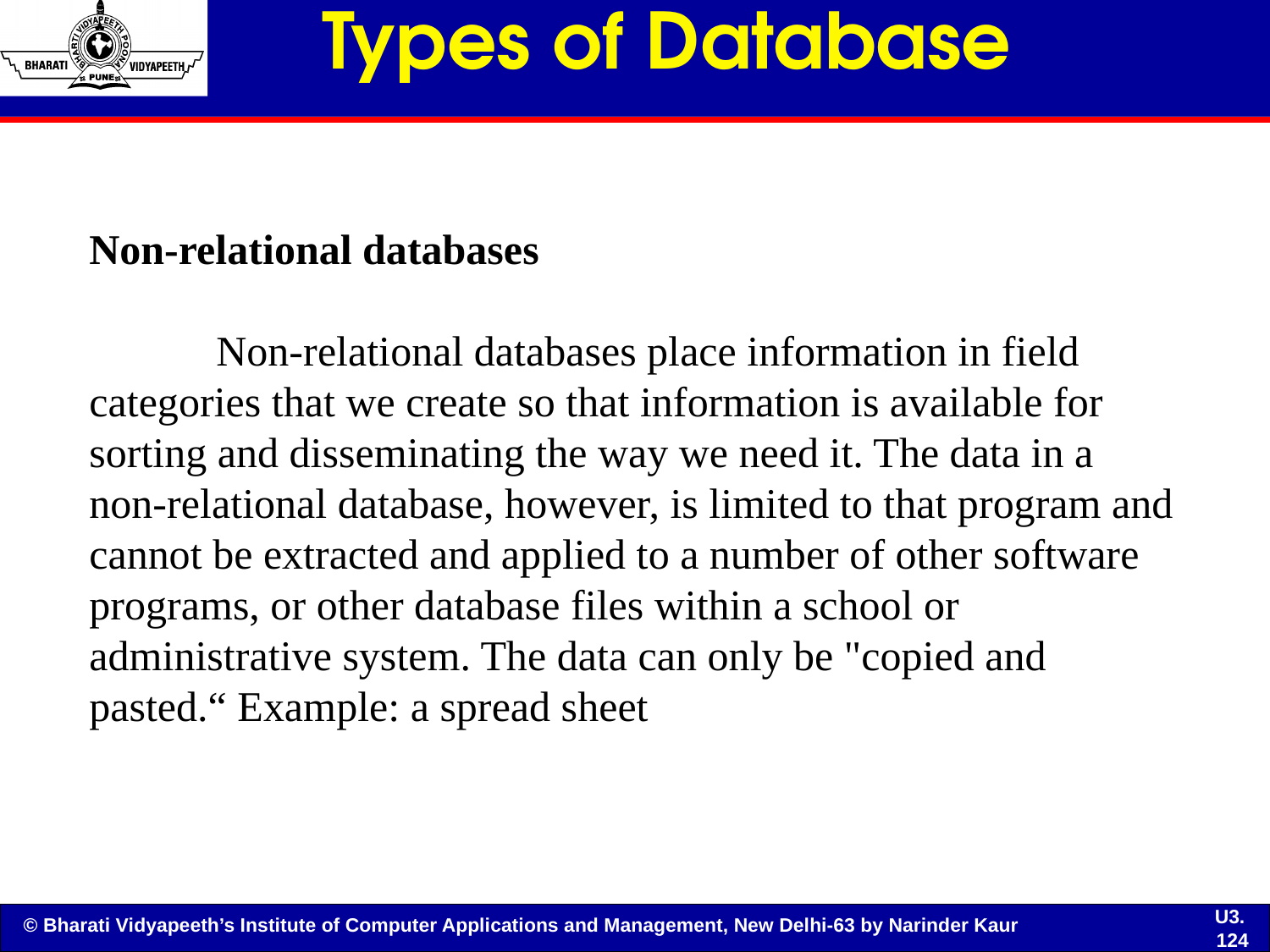

# Types of Database

Non-relational databases

	Non-relational databases place information in field categories that we create so that information is available for sorting and disseminating the way we need it. The data in a non-relational database, however, is limited to that program and cannot be extracted and applied to a number of other software programs, or other database files within a school or administrative system. The data can only be "copied and pasted.“ Example: a spread sheet